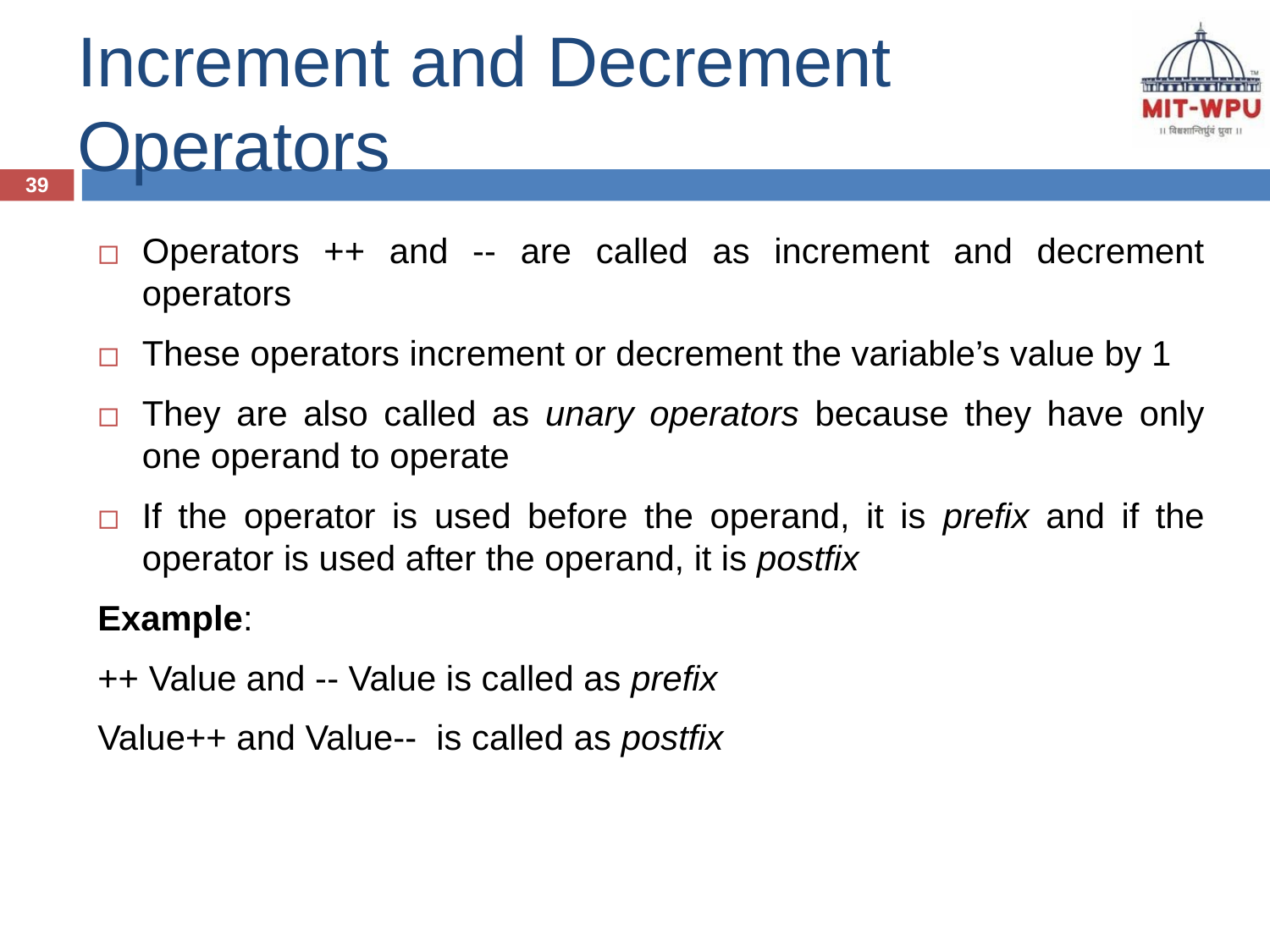

# Increment and Decrement Operators
39
Operators ++ and -- are called as increment and decrement operators
These operators increment or decrement the variable’s value by 1
They are also called as unary operators because they have only one operand to operate
If the operator is used before the operand, it is prefix and if the operator is used after the operand, it is postfix
Example:
++ Value and -- Value is called as prefix
Value++ and Value--  is called as postfix